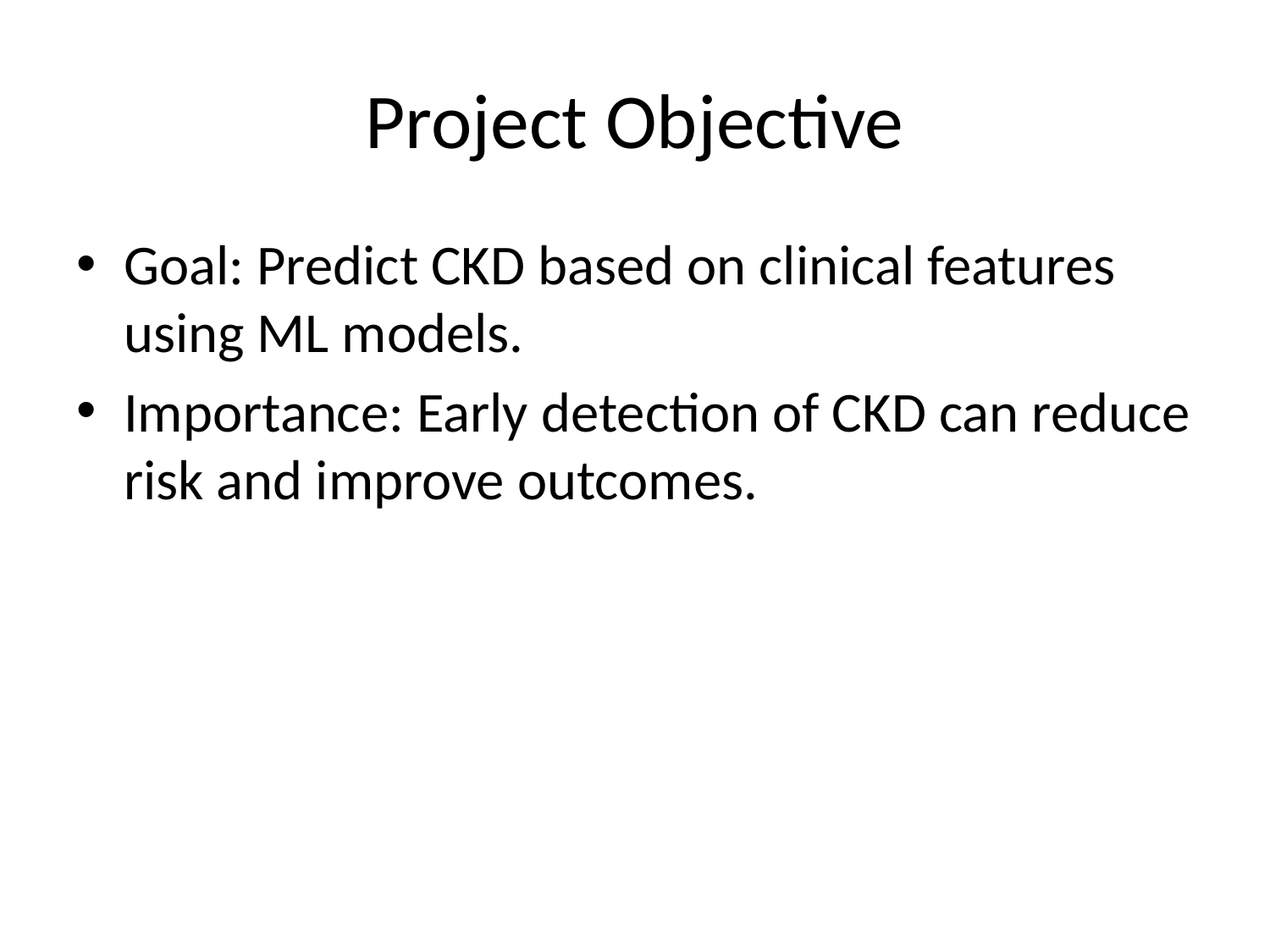

# Project Objective
Goal: Predict CKD based on clinical features using ML models.
Importance: Early detection of CKD can reduce risk and improve outcomes.